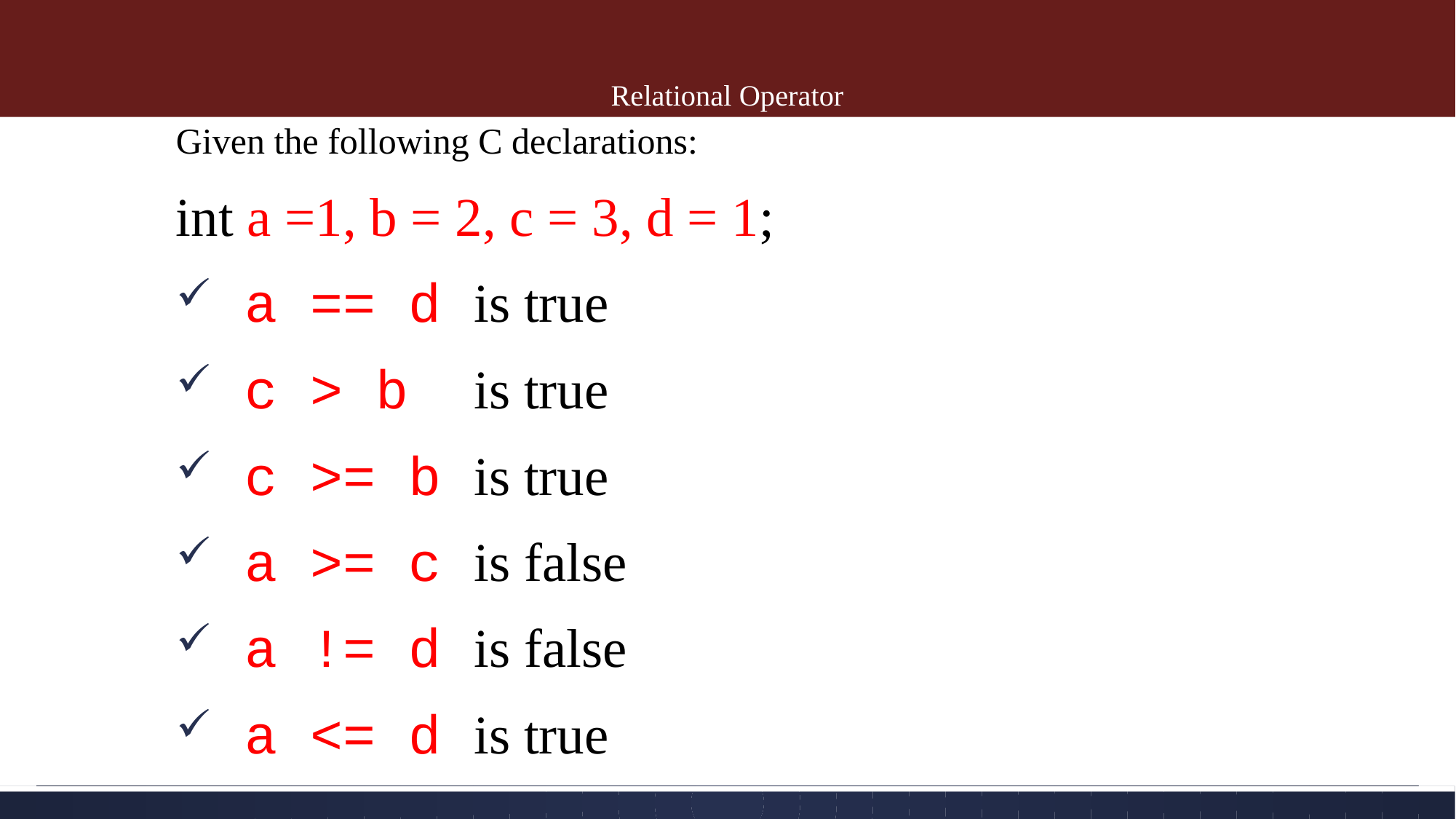

# Relational Operator
Given the following C declarations:
int a =1, b = 2, c = 3, d = 1;
 a == d is true
 c > b  is true
 c >= b is true
 a >= c is false
 a != d is false
 a <= d is true